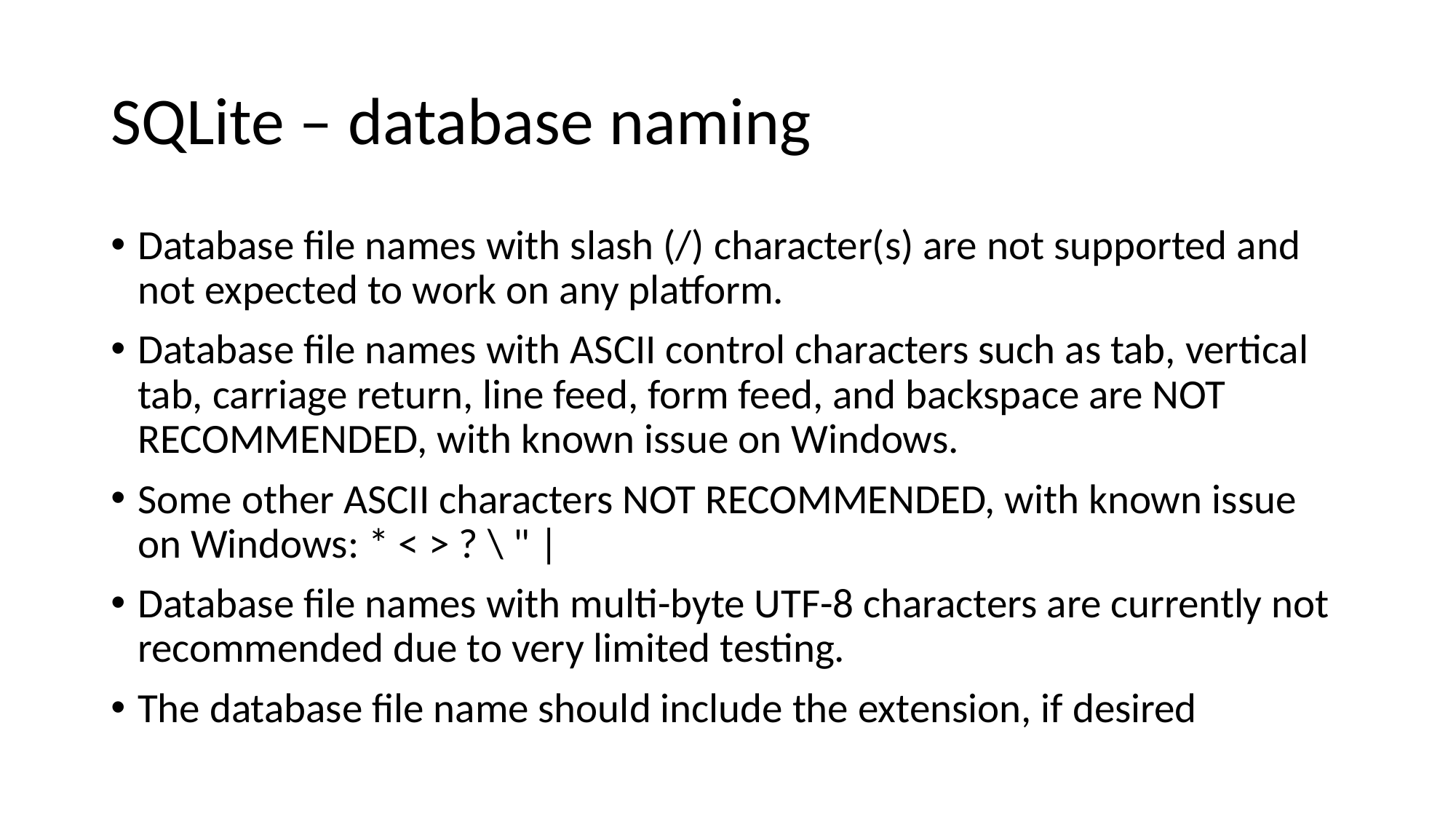

# SQLite – database naming
Database file names with slash (/) character(s) are not supported and not expected to work on any platform.
Database file names with ASCII control characters such as tab, vertical tab, carriage return, line feed, form feed, and backspace are NOT RECOMMENDED, with known issue on Windows.
Some other ASCII characters NOT RECOMMENDED, with known issue on Windows: * < > ? \ " |
Database file names with multi-byte UTF-8 characters are currently not recommended due to very limited testing.
The database file name should include the extension, if desired